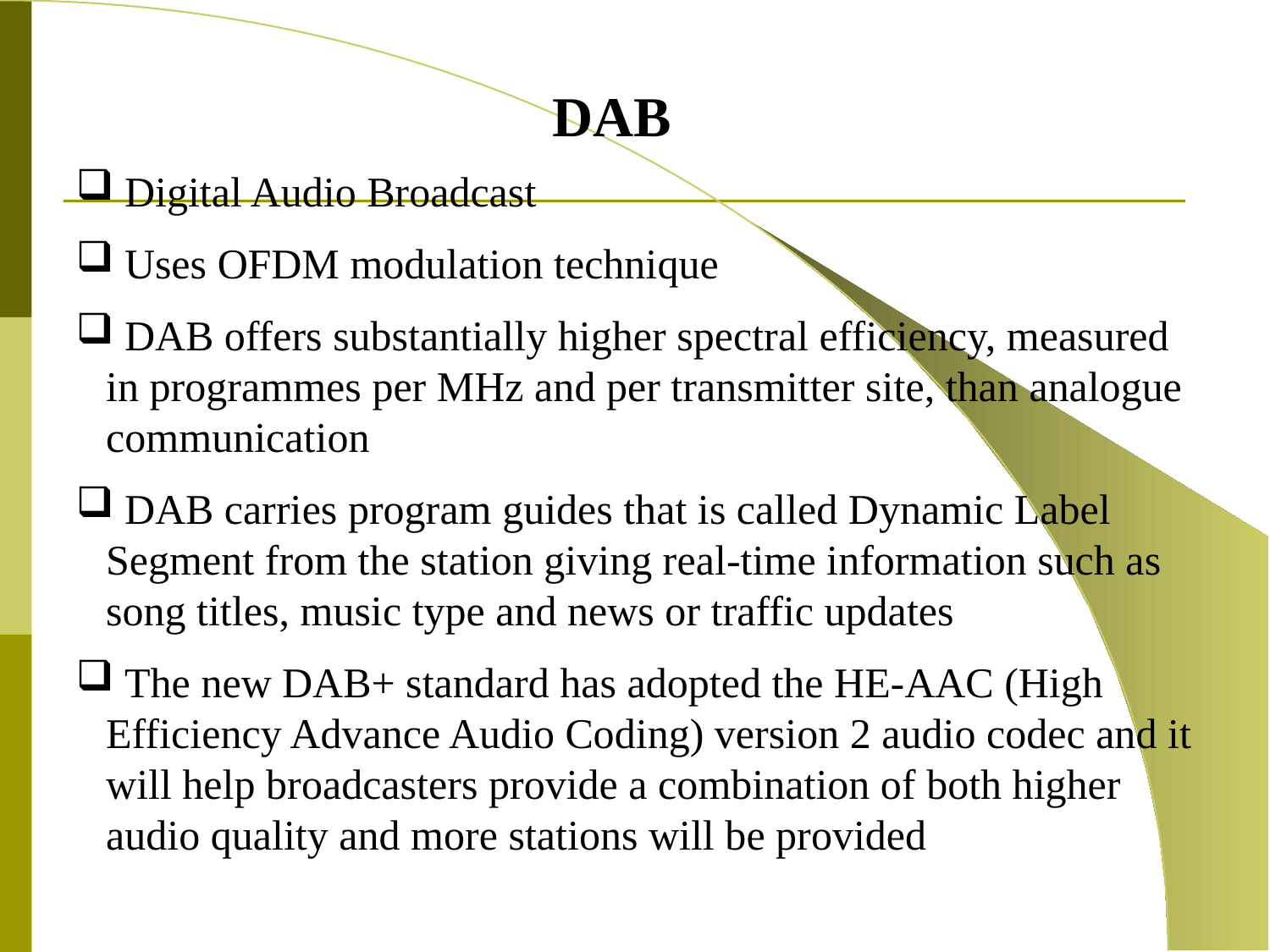

DAB
 Digital Audio Broadcast
 Uses OFDM modulation technique
 DAB offers substantially higher spectral efficiency, measured in programmes per MHz and per transmitter site, than analogue communication
 DAB carries program guides that is called Dynamic Label Segment from the station giving real-time information such as song titles, music type and news or traffic updates
 The new DAB+ standard has adopted the HE-AAC (High Efficiency Advance Audio Coding) version 2 audio codec and it will help broadcasters provide a combination of both higher audio quality and more stations will be provided